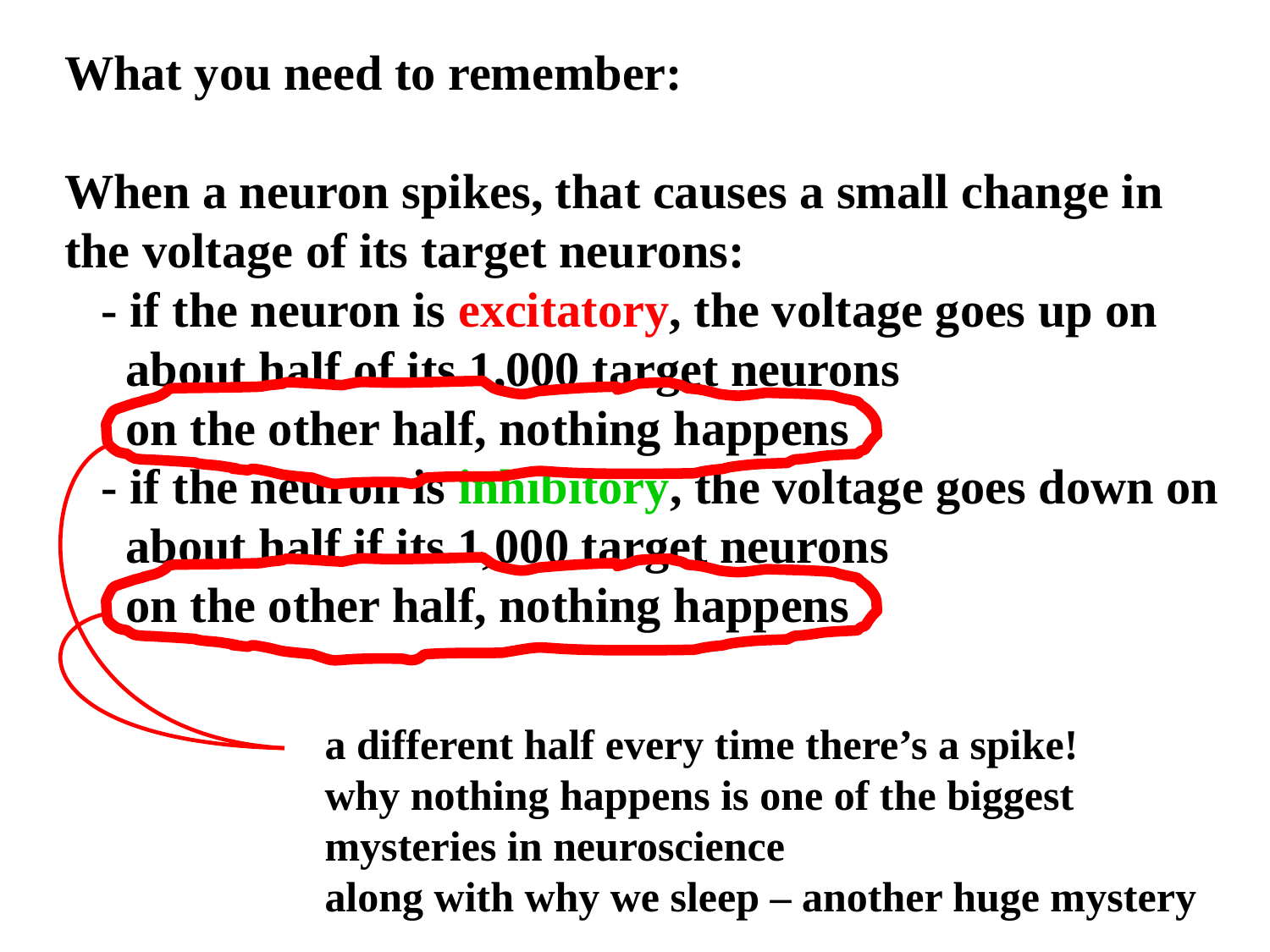

What you need to remember:

When a neuron spikes, that causes a small change in the voltage of its target neurons:
   - if the neuron is excitatory, the voltage goes up on
     about half of its 1,000 target neurons
     on the other half, nothing happens
   - if the neuron is inhibitory, the voltage goes down on
     about half if its 1,000 target neurons
     on the other half, nothing happens

a different half every time there’s a spike!
why nothing happens is one of the biggest
mysteries in neuroscience
along with why we sleep – another huge mystery